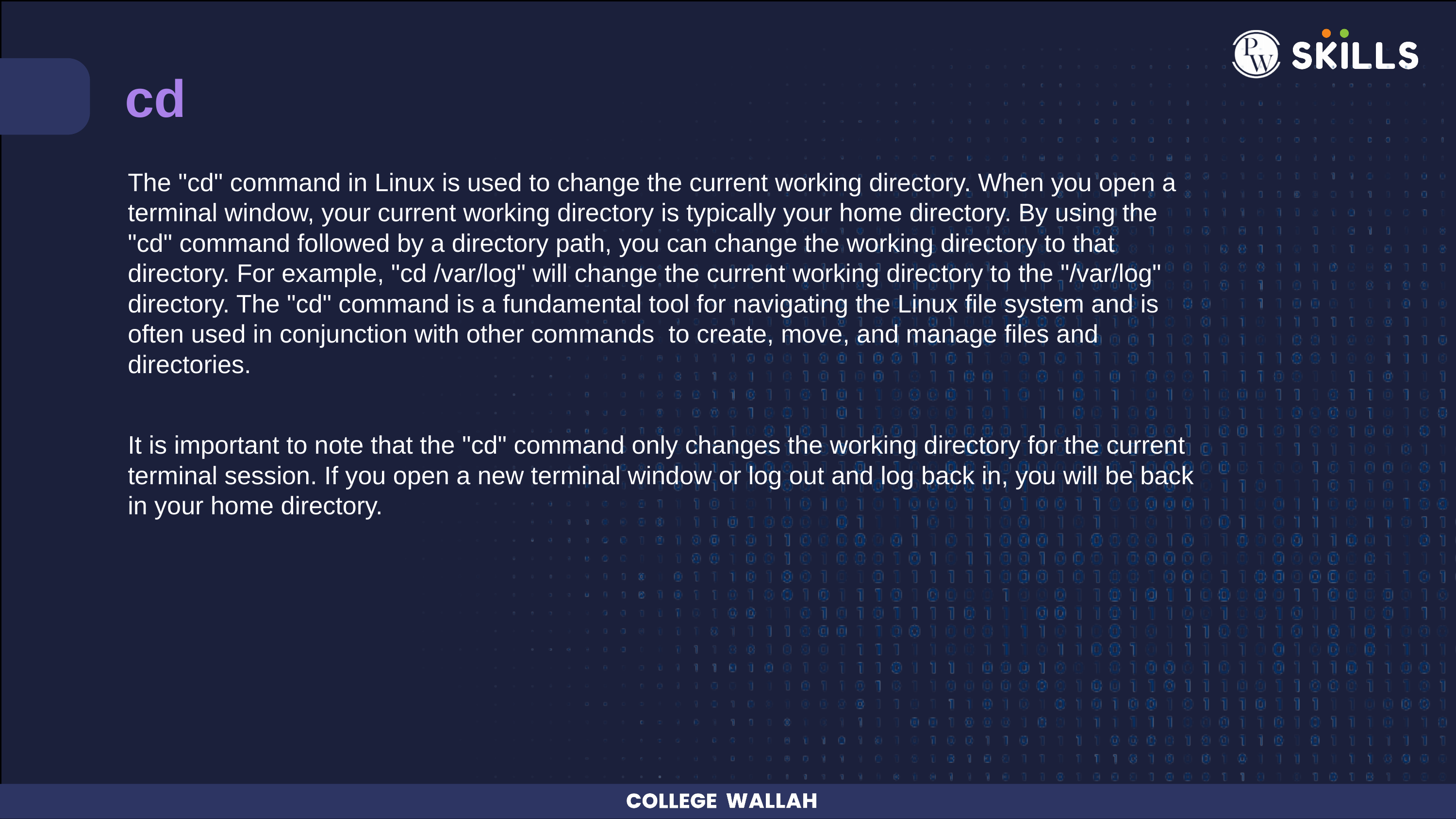

cd
The "cd" command in Linux is used to change the current working directory. When you open a terminal window, your current working directory is typically your home directory. By using the "cd" command followed by a directory path, you can change the working directory to that directory. For example, "cd /var/log" will change the current working directory to the "/var/log" directory. The "cd" command is a fundamental tool for navigating the Linux file system and is often used in conjunction with other commands  to create, move, and manage files and directories.

It is important to note that the "cd" command only changes the working directory for the current terminal session. If you open a new terminal window or log out and log back in, you will be back in your home directory.